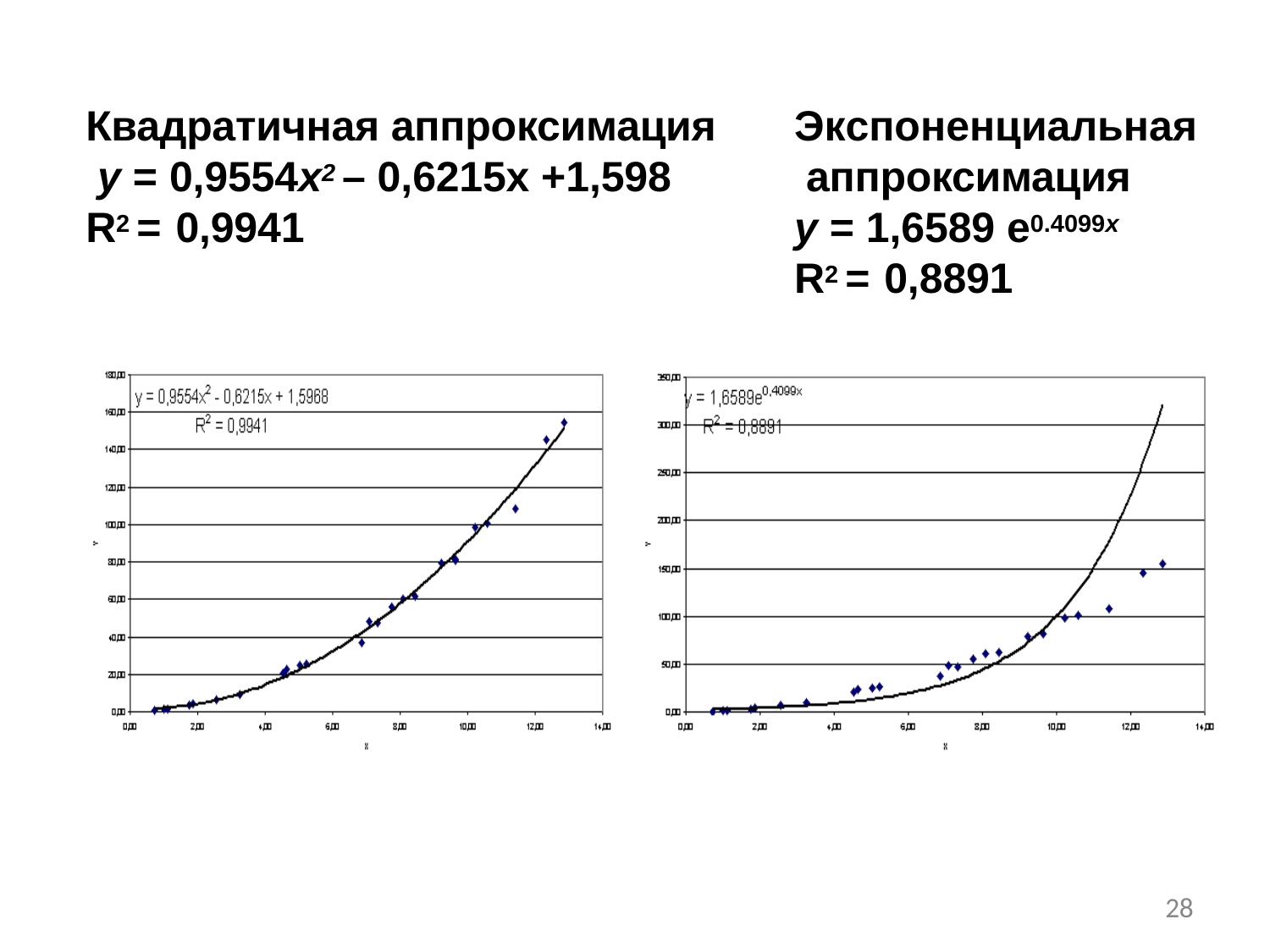

# Квадратичная аппроксимация  y = 0,9554x2 – 0,6215x +1,598  R2 = 0,9941
Экспоненциальная  аппроксимация
y = 1,6589 e0.4099x  R2 = 0,8891

28